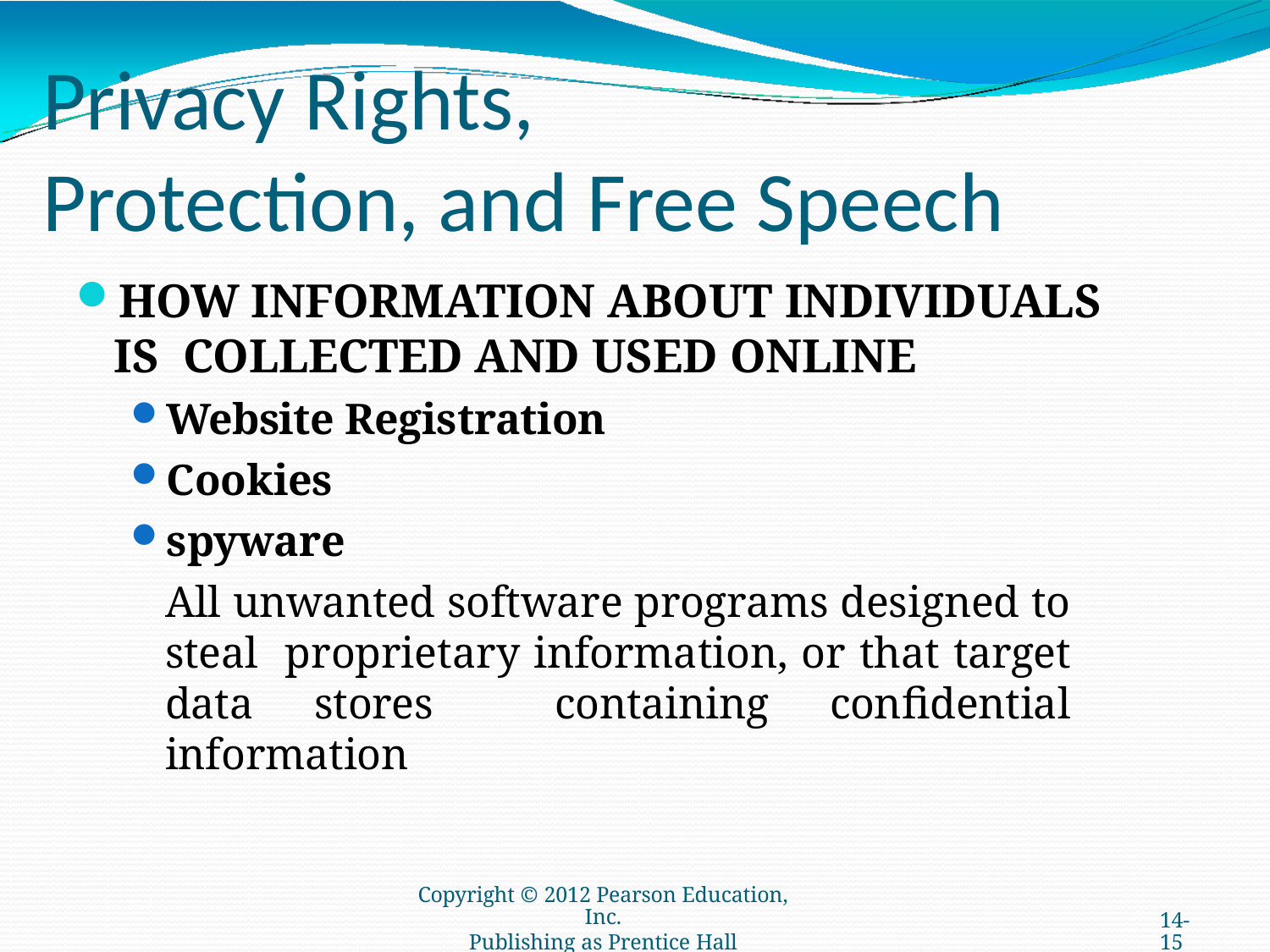

# Privacy Rights,
Protection, and Free Speech
HOW INFORMATION ABOUT INDIVIDUALS IS  COLLECTED AND USED ONLINE
Website Registration
Cookies
spyware
All unwanted software programs designed to steal  proprietary information, or that target data stores  containing confidential information
Copyright © 2012 Pearson Education, Inc.
Publishing as Prentice Hall
14-15